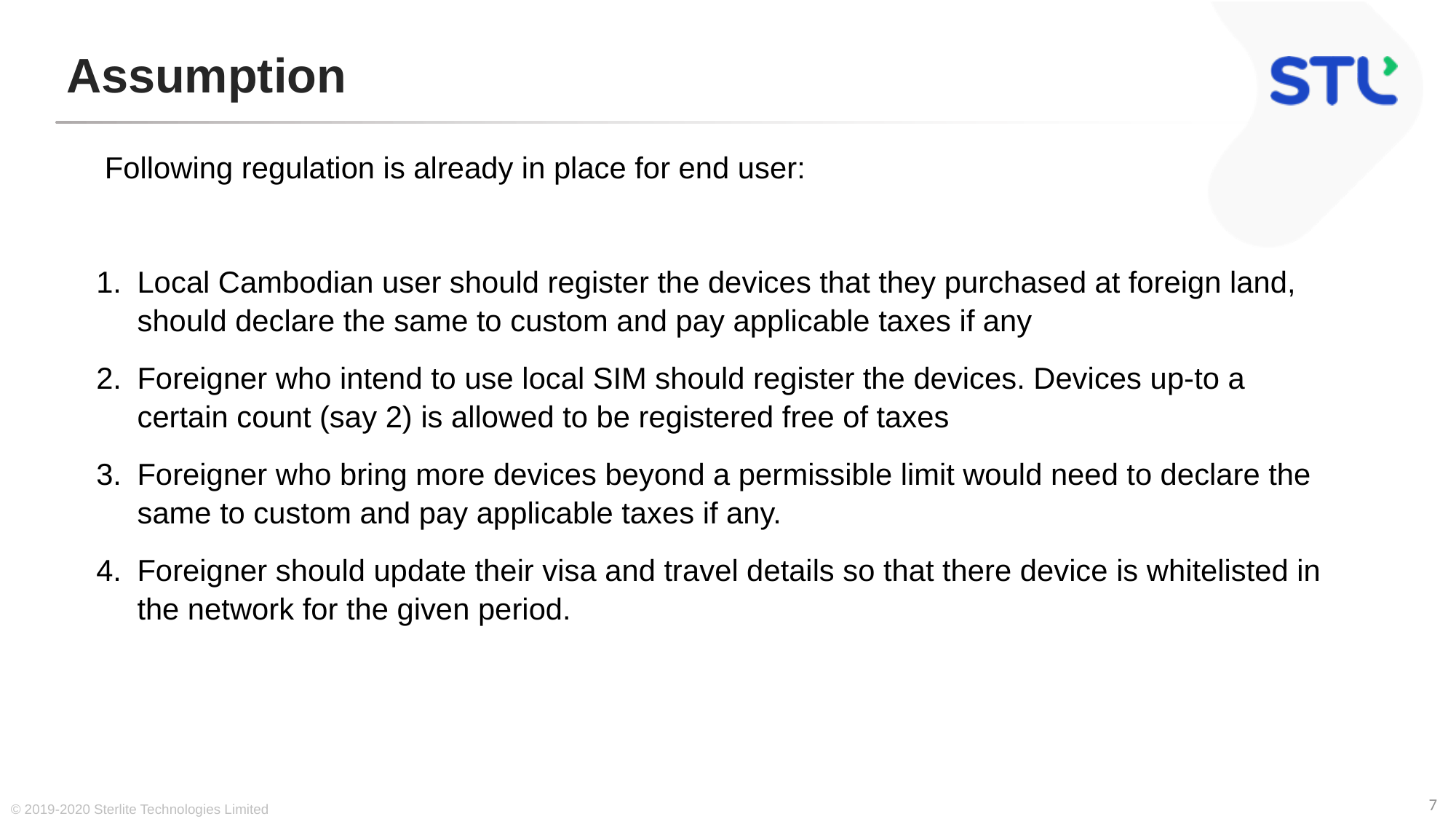

# Assumption
 Following regulation is already in place for end user:

Local Cambodian user should register the devices that they purchased at foreign land, should declare the same to custom and pay applicable taxes if any
Foreigner who intend to use local SIM should register the devices. Devices up-to a certain count (say 2) is allowed to be registered free of taxes
Foreigner who bring more devices beyond a permissible limit would need to declare the same to custom and pay applicable taxes if any.
Foreigner should update their visa and travel details so that there device is whitelisted in the network for the given period.

© 2019-2020 Sterlite Technologies Limited
7